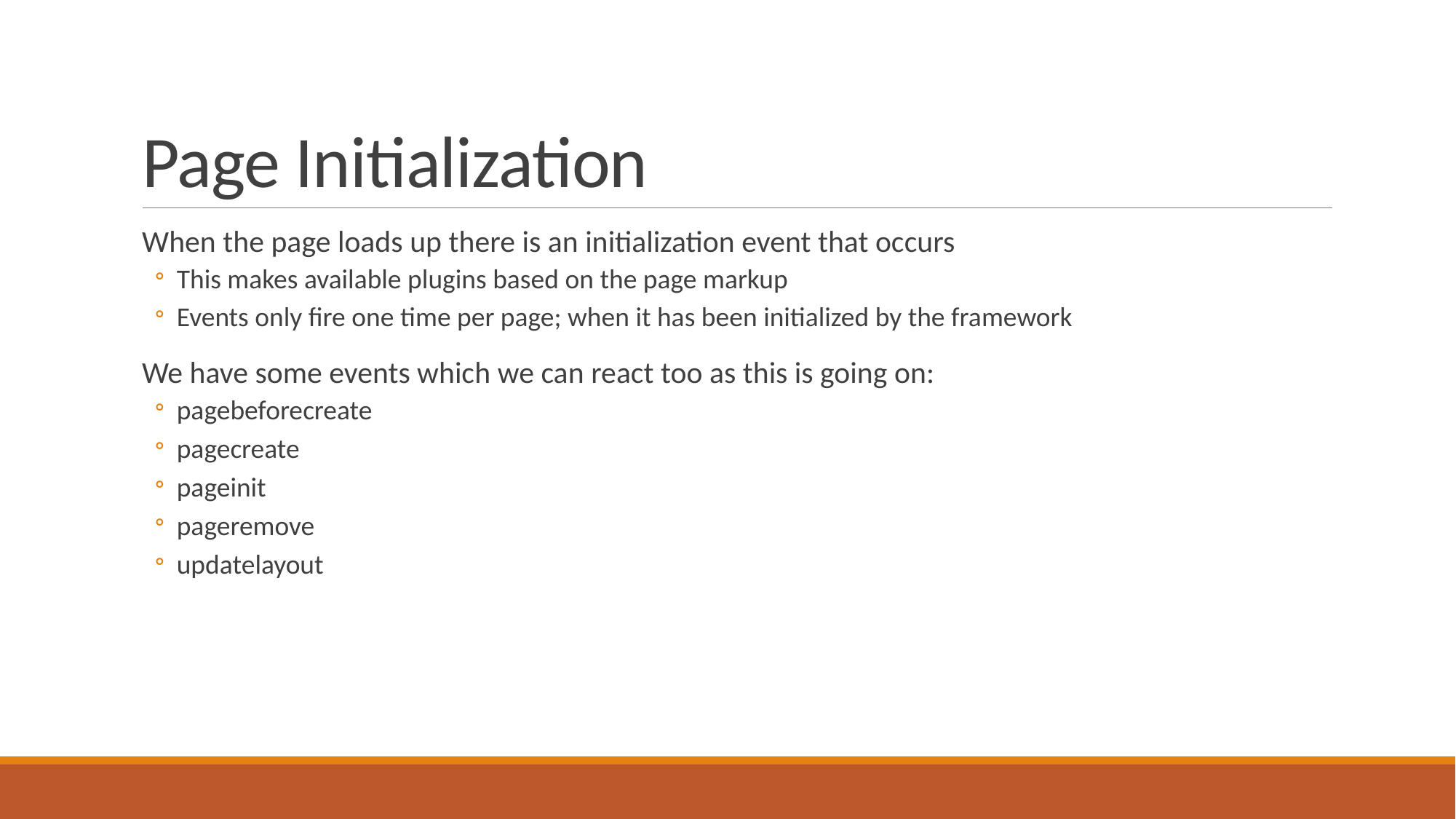

# Page Initialization
When the page loads up there is an initialization event that occurs
This makes available plugins based on the page markup
Events only fire one time per page; when it has been initialized by the framework
We have some events which we can react too as this is going on:
pagebeforecreate
pagecreate
pageinit
pageremove
updatelayout